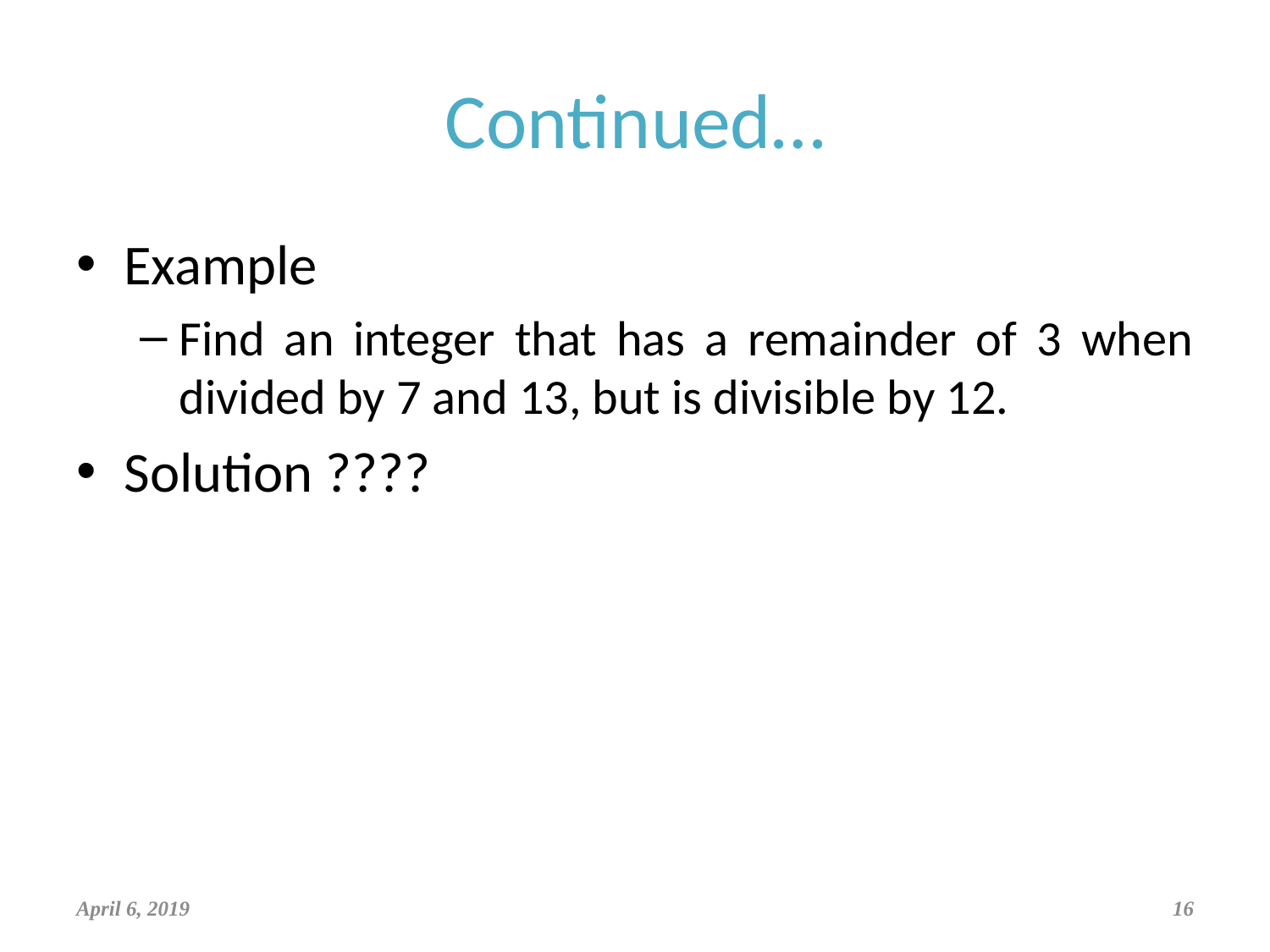

# Continued…
Example
Find an integer that has a remainder of 3 when divided by 7 and 13, but is divisible by 12.
Solution ????
April 6, 2019
16